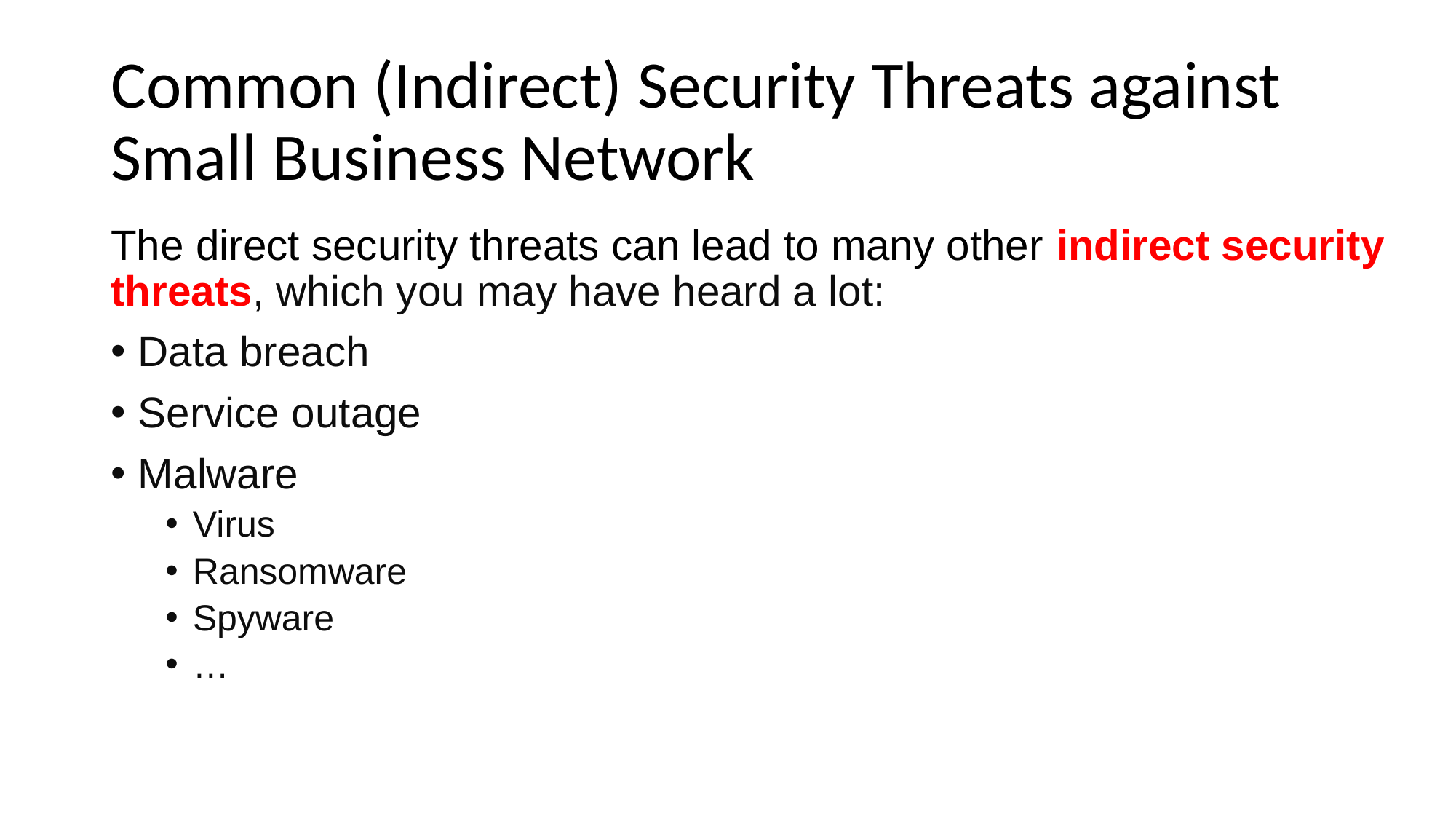

# Common (Indirect) Security Threats against Small Business Network

The direct security threats can lead to many other indirect security threats, which you may have heard a lot:
Data breach
Service outage
Malware
Virus
Ransomware
Spyware
…